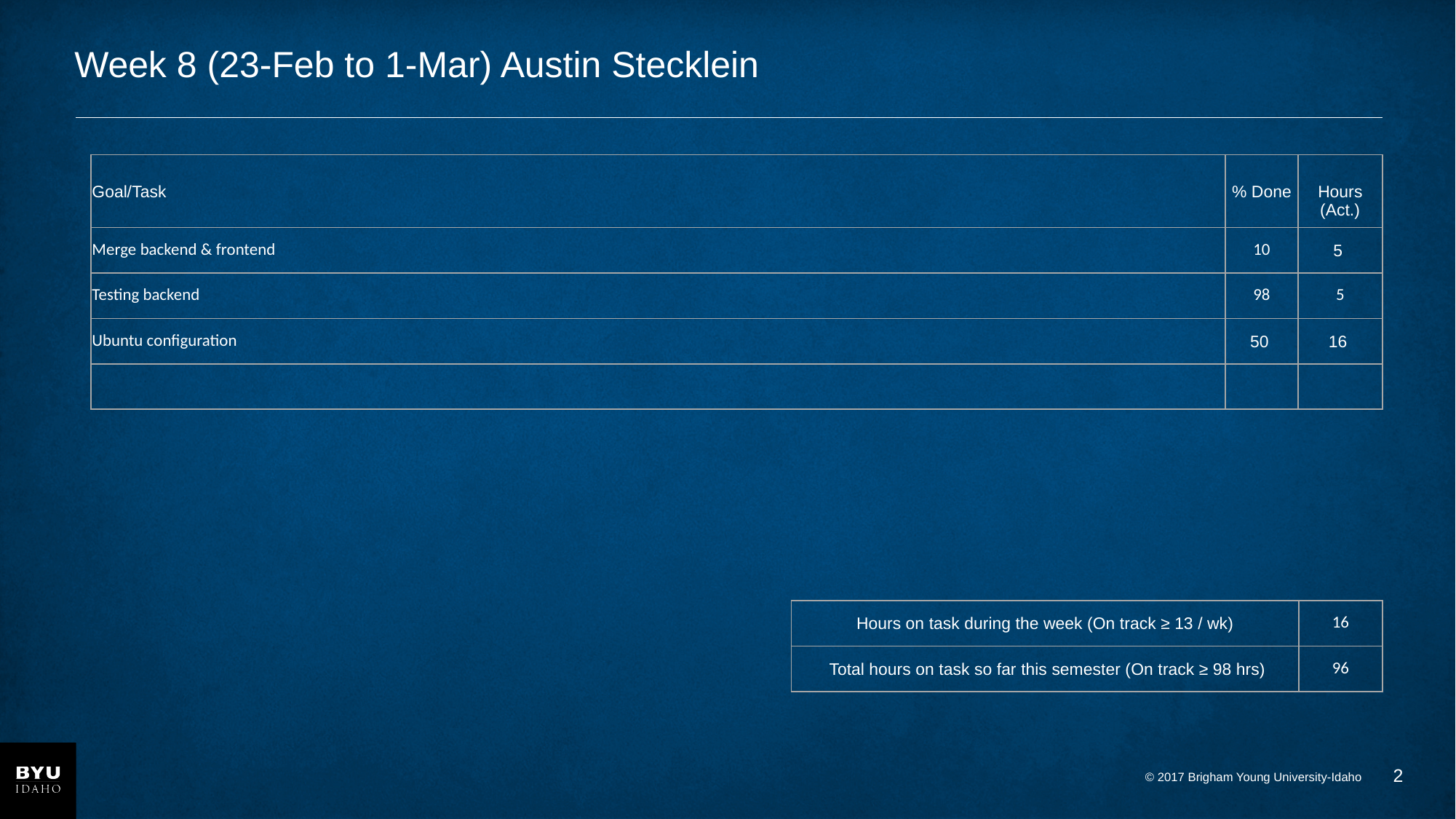

# Week 8 (23-Feb to 1-Mar) Austin Stecklein
| Goal/Task | % Done | Hours (Act.) |
| --- | --- | --- |
| Merge backend & frontend | 10 | 5 |
| Testing backend | 98 | 5 |
| Ubuntu configuration | 50 | 16 |
|  |  |  |
| Hours on task during the week (On track ≥ 13 / wk) | 16 |
| --- | --- |
| Total hours on task so far this semester (On track ≥ 98 hrs) | 96 |